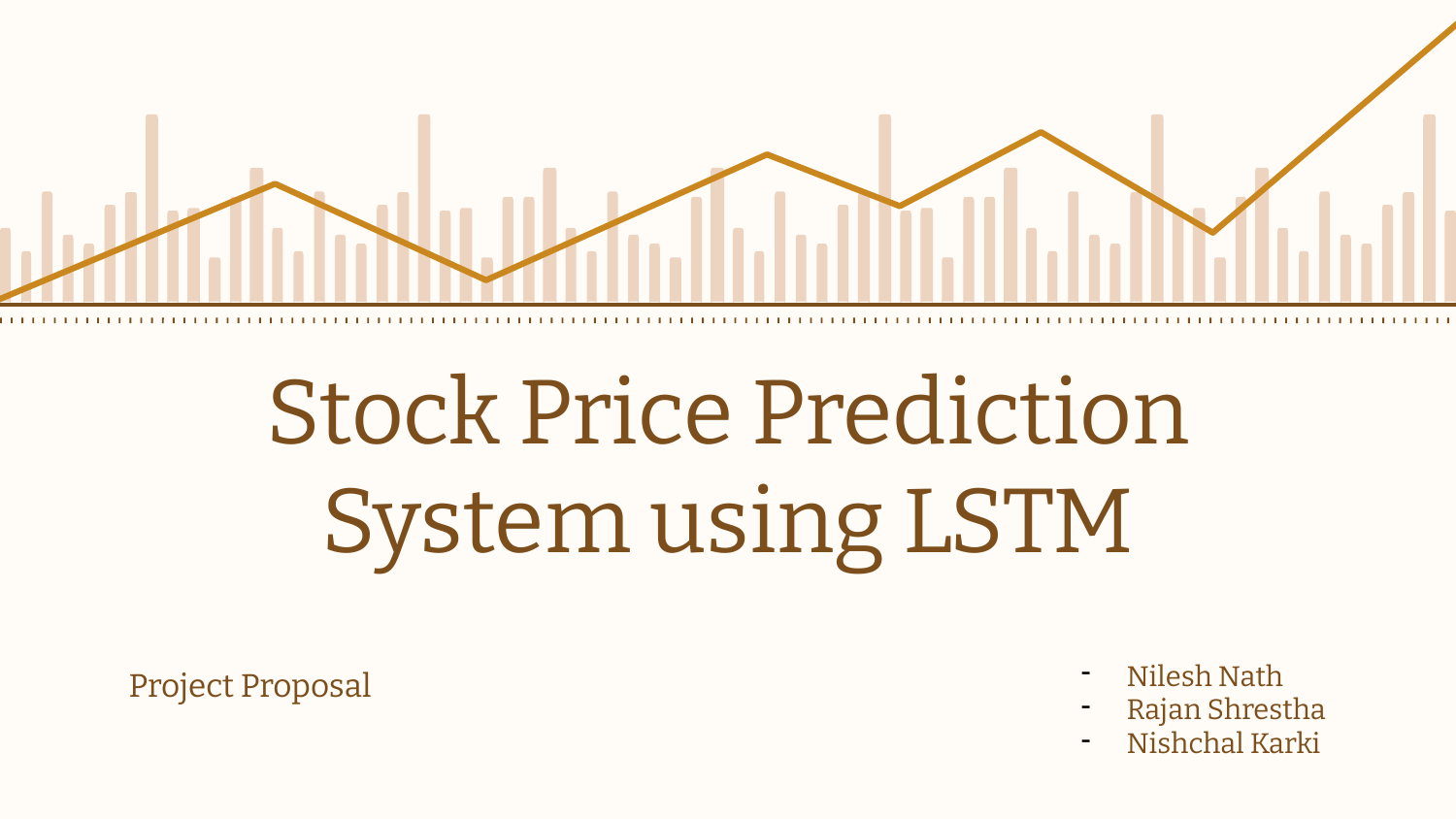

# Stock Price Prediction System using LSTM
Project Proposal
Nilesh Nath
Rajan Shrestha
Nishchal Karki